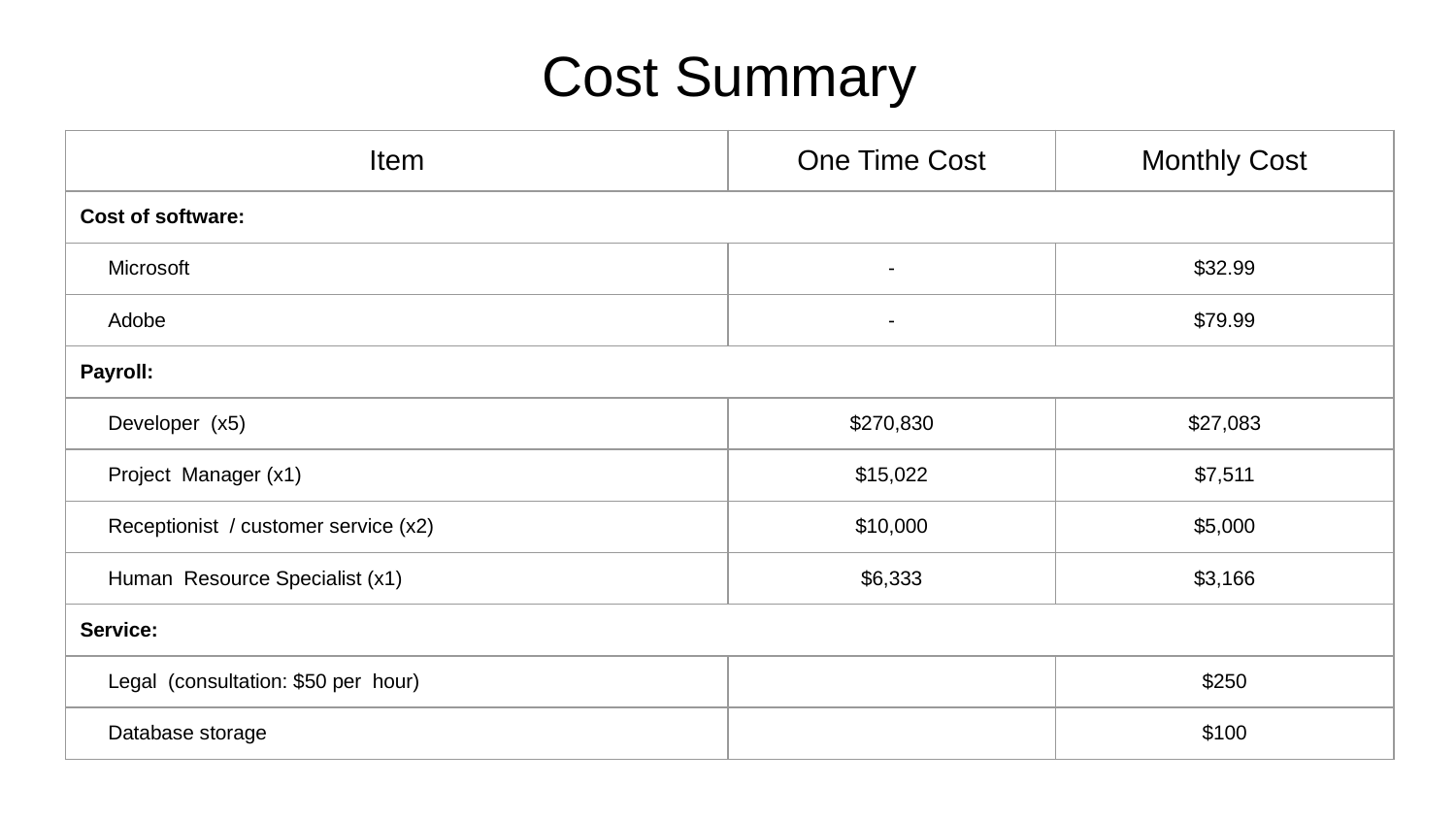

# Cost Summary
| Item | One Time Cost | Monthly Cost |
| --- | --- | --- |
| Cost of software: |  |  |
| Microsoft | - | $32.99 |
| Adobe | - | $79.99 |
| Payroll: |  |  |
| Developer (x5) | $270,830 | $27,083 |
| Project Manager (x1) | $15,022 | $7,511 |
| Receptionist / customer service (x2) | $10,000 | $5,000 |
| Human Resource Specialist (x1) | $6,333 | $3,166 |
| Service: |  |  |
| Legal (consultation: $50 per hour) |  | $250 |
| Database storage |  | $100 |